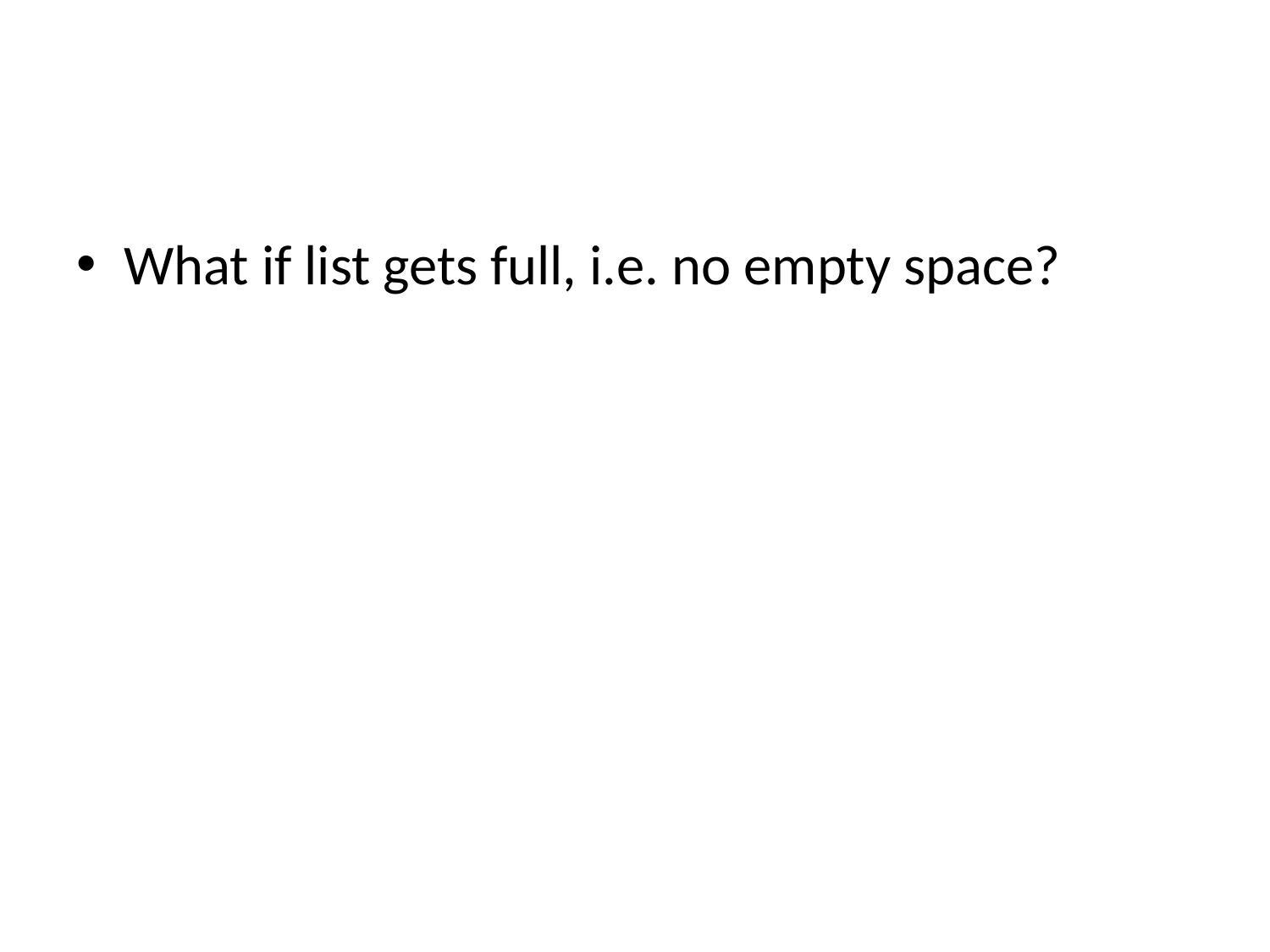

#
What if list gets full, i.e. no empty space?